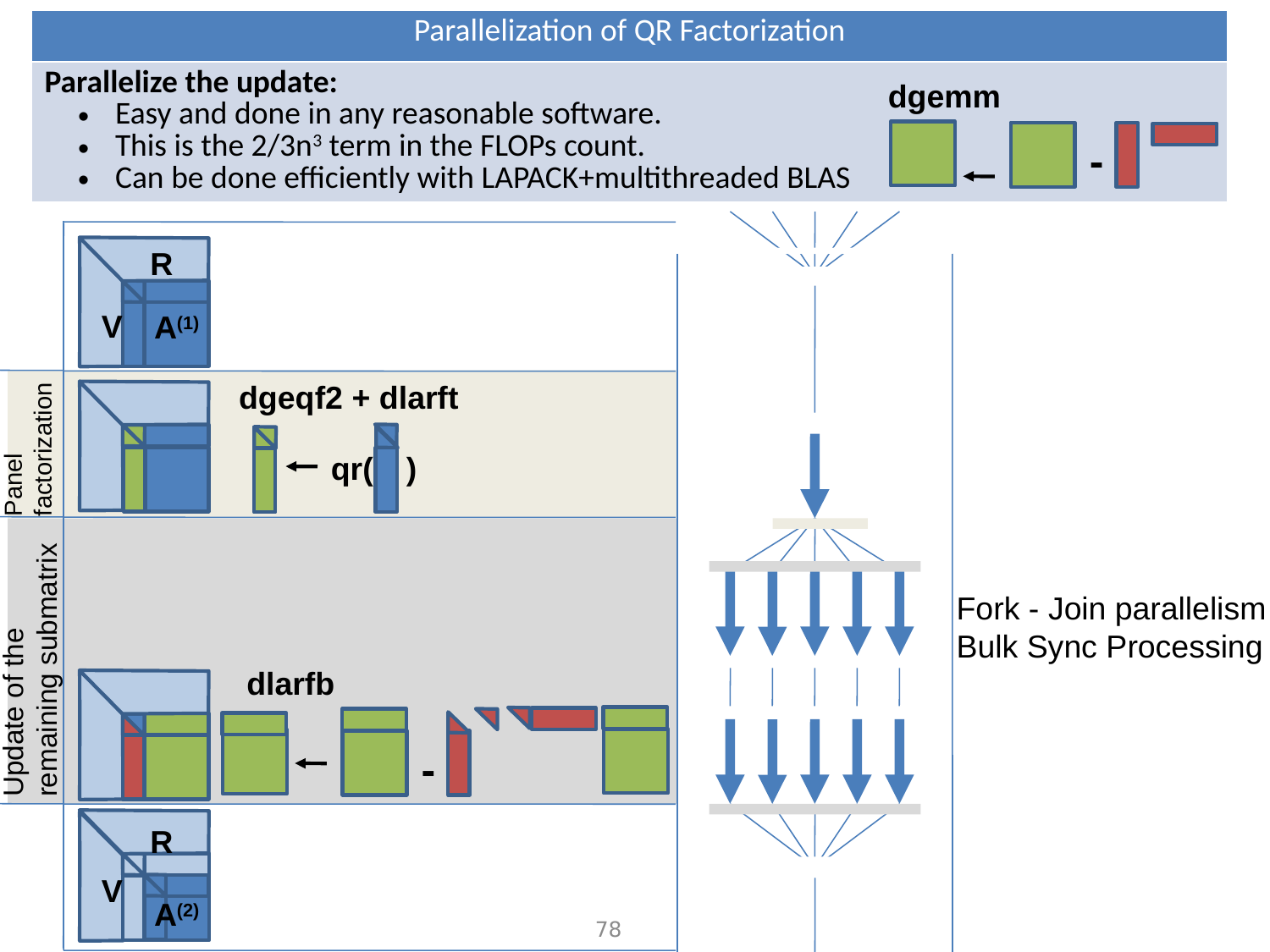

| Parallelization of QR Factorization |
| --- |
| Parallelize the update: Easy and done in any reasonable software. This is the 2/3n3 term in the FLOPs count. Can be done efficiently with LAPACK+multithreaded BLAS |
dgemm

-

R

V
A(1)

dgeqf2 + dlarft

Panel factorization

qr(
)

Fork - Join parallelism
Bulk Sync Processing
Update of the remaining submatrix
dlarfb

-

R

V

A(2)
78